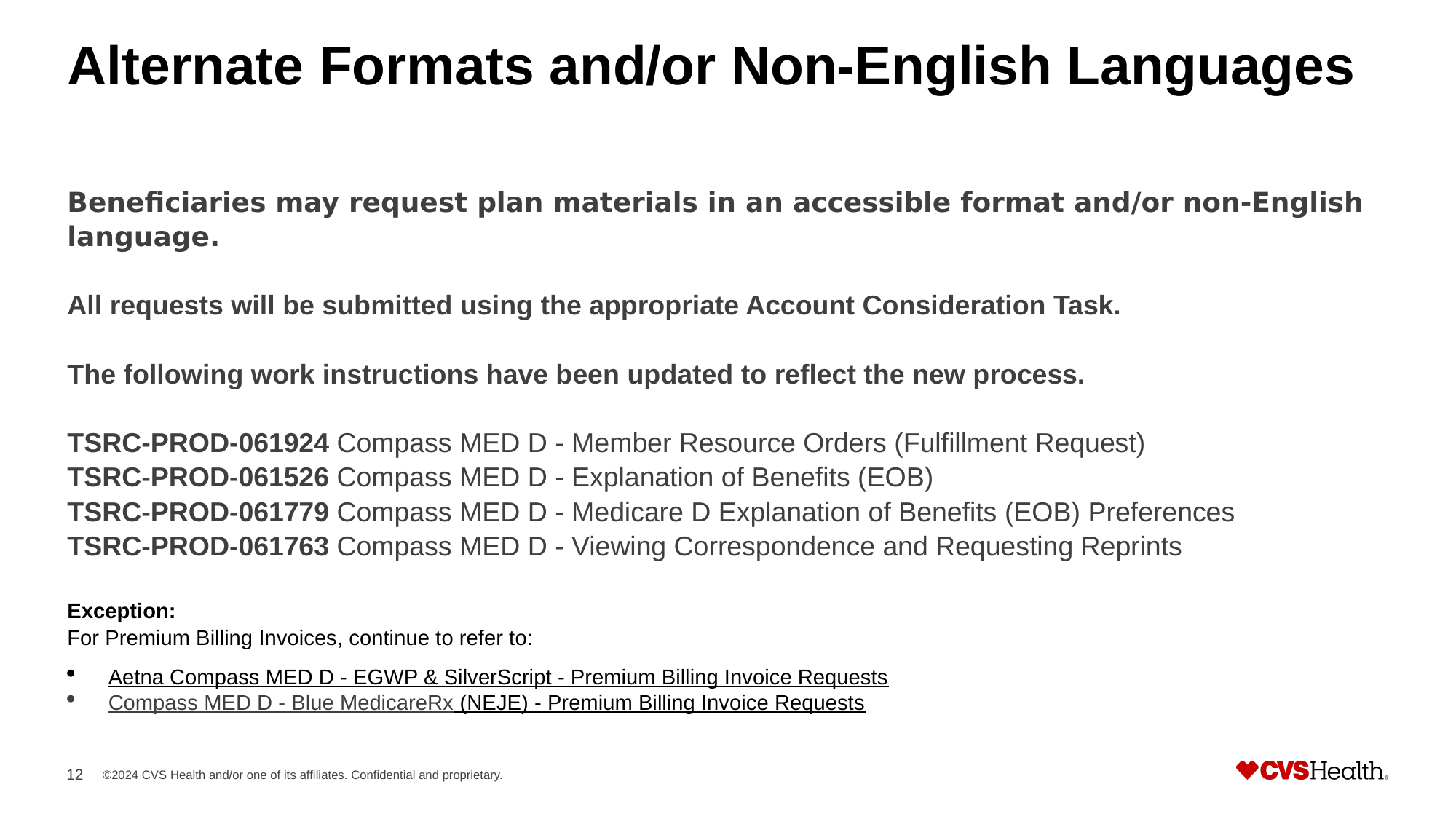

# Alternate Formats and/or Non-English Languages

Beneficiaries may request plan materials in an accessible format and/or non-English language.

All requests will be submitted using the appropriate Account Consideration Task.

The following work instructions have been updated to reflect the new process.

TSRC-PROD-061924 Compass MED D - Member Resource Orders (Fulfillment Request)
TSRC-PROD-061526 Compass MED D - Explanation of Benefits (EOB)
TSRC-PROD-061779 Compass MED D - Medicare D Explanation of Benefits (EOB) Preferences
TSRC-PROD-061763 Compass MED D - Viewing Correspondence and Requesting Reprints

Exception:
For Premium Billing Invoices, continue to refer to:
Aetna Compass MED D - EGWP & SilverScript - Premium Billing Invoice Requests
Compass MED D - Blue MedicareRx (NEJE) - Premium Billing Invoice Requests